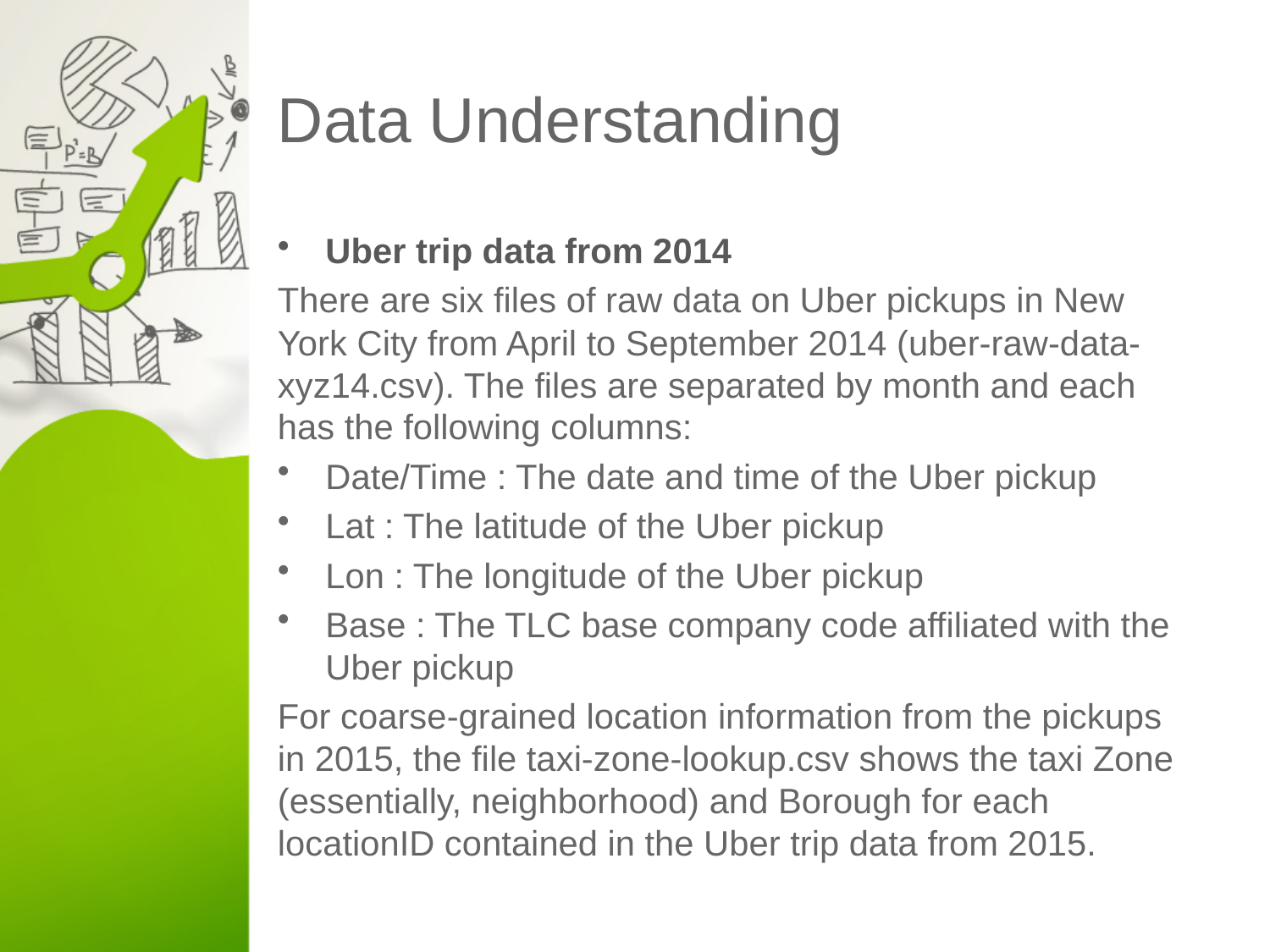

# Data Understanding
Uber trip data from 2014
There are six files of raw data on Uber pickups in New York City from April to September 2014 (uber-raw-data-xyz14.csv). The files are separated by month and each has the following columns:
Date/Time : The date and time of the Uber pickup
Lat : The latitude of the Uber pickup
Lon : The longitude of the Uber pickup
Base : The TLC base company code affiliated with the Uber pickup
For coarse-grained location information from the pickups in 2015, the file taxi-zone-lookup.csv shows the taxi Zone (essentially, neighborhood) and Borough for each locationID contained in the Uber trip data from 2015.